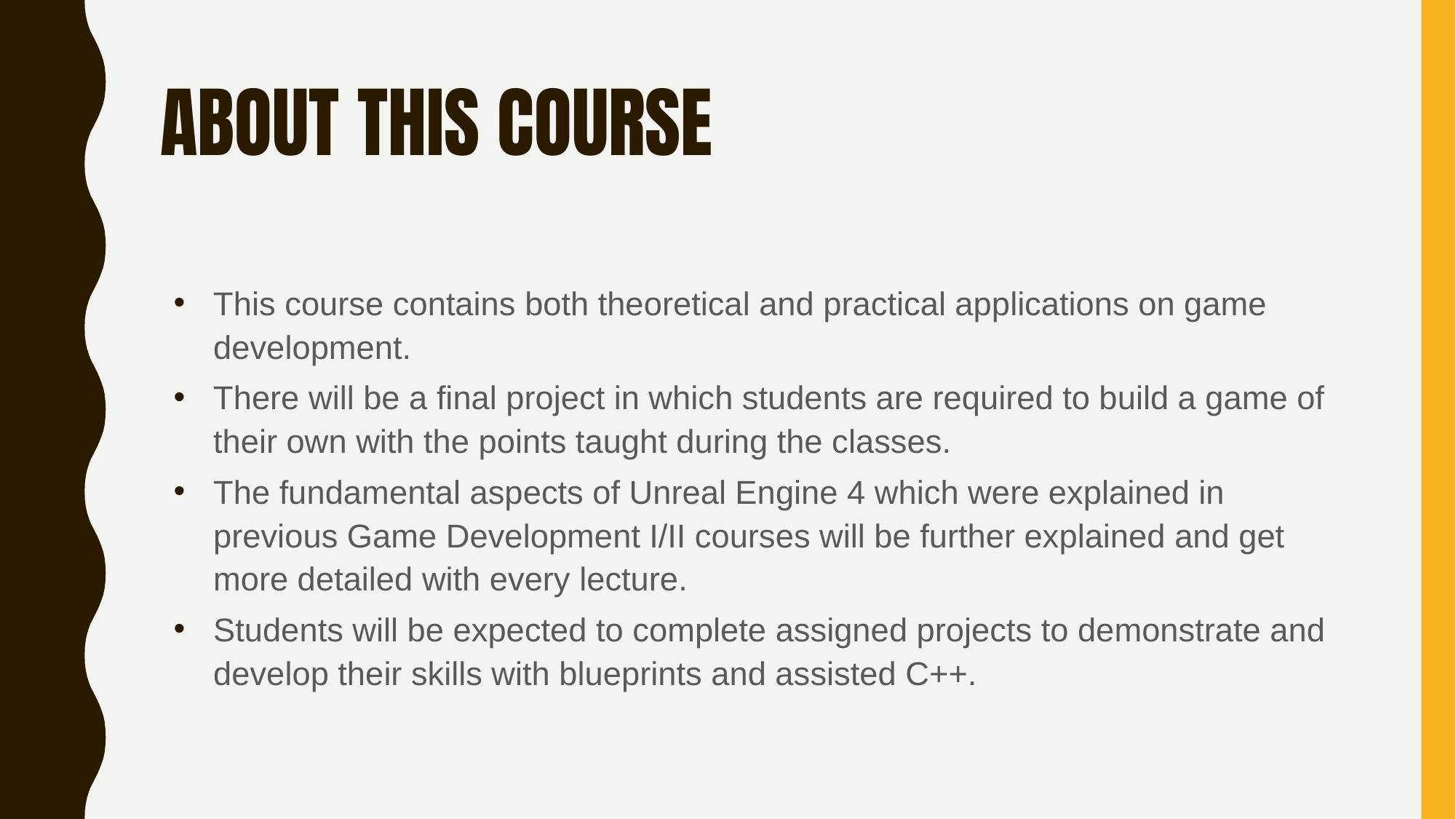

# ABOUT THIS COURSE
This course contains both theoretical and practical applications on game development.
There will be a final project in which students are required to build a game of their own with the points taught during the classes.
The fundamental aspects of Unreal Engine 4 which were explained in previous Game Development I/II courses will be further explained and get more detailed with every lecture.
Students will be expected to complete assigned projects to demonstrate and develop their skills with blueprints and assisted C++.